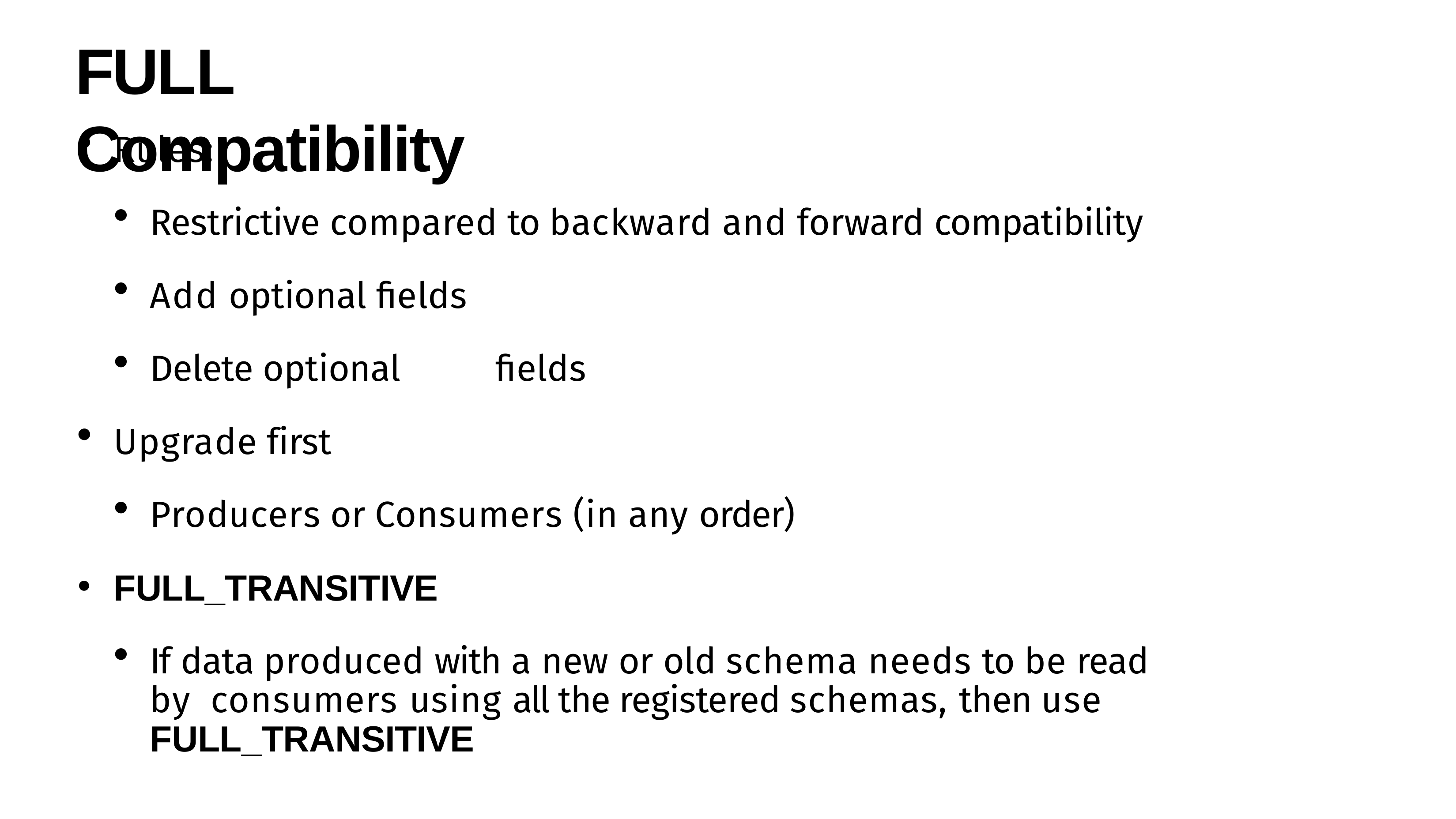

# FULL Compatibility
Rules:
Restrictive compared to backward and forward compatibility
Add optional fields
Delete optional	fields
Upgrade first
Producers or Consumers (in any order)
FULL_TRANSITIVE
If data produced with a new or old schema needs to be read by  consumers using all the registered schemas, then use  FULL_TRANSITIVE